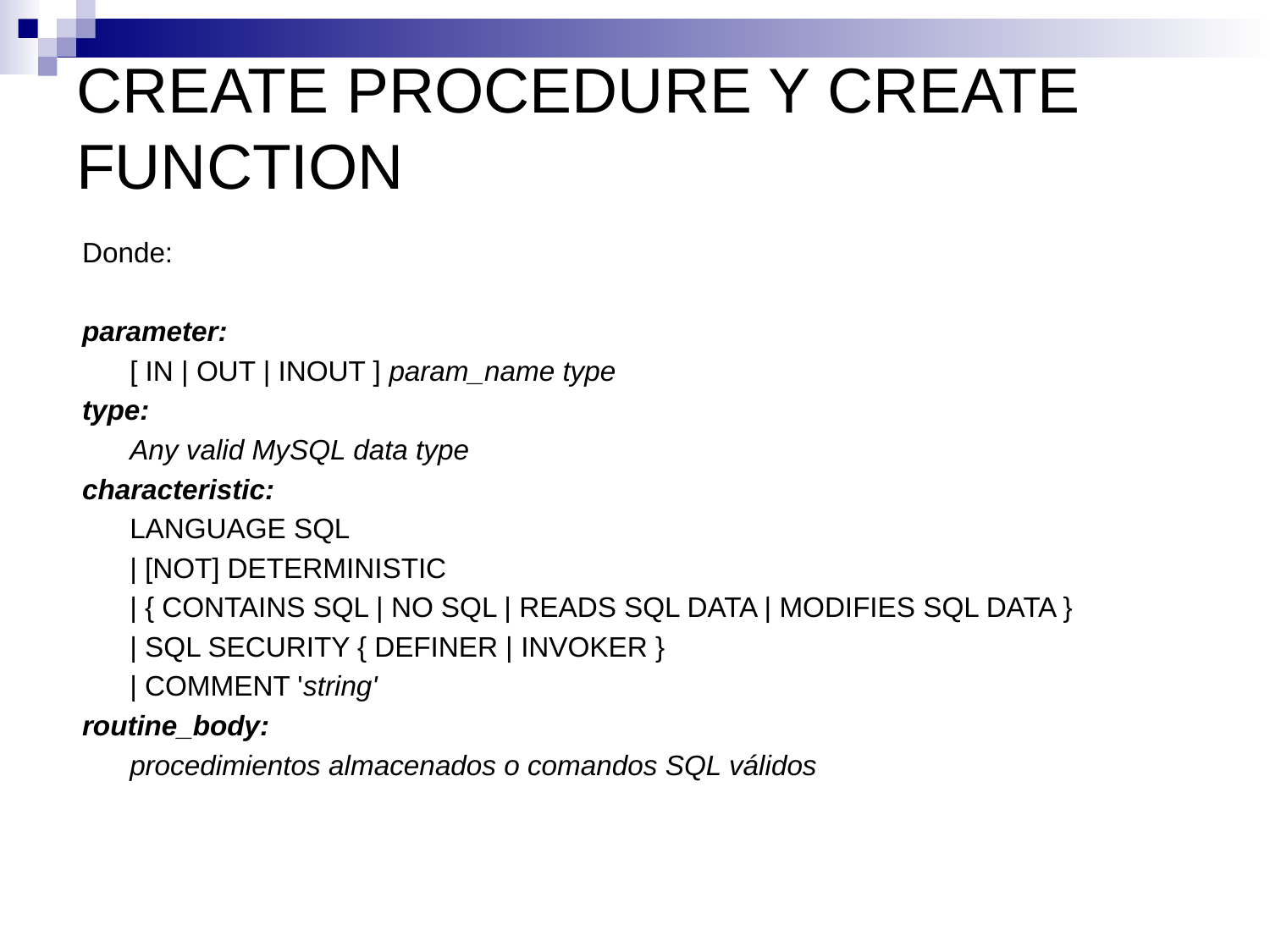

# CREATE PROCEDURE Y CREATE FUNCTION
Donde:

parameter:
	[ IN | OUT | INOUT ] param_name type
type:
	Any valid MySQL data type
characteristic:
	LANGUAGE SQL
	| [NOT] DETERMINISTIC
	| { CONTAINS SQL | NO SQL | READS SQL DATA | MODIFIES SQL DATA }
	| SQL SECURITY { DEFINER | INVOKER }
	| COMMENT 'string'
routine_body:
	procedimientos almacenados o comandos SQL válidos